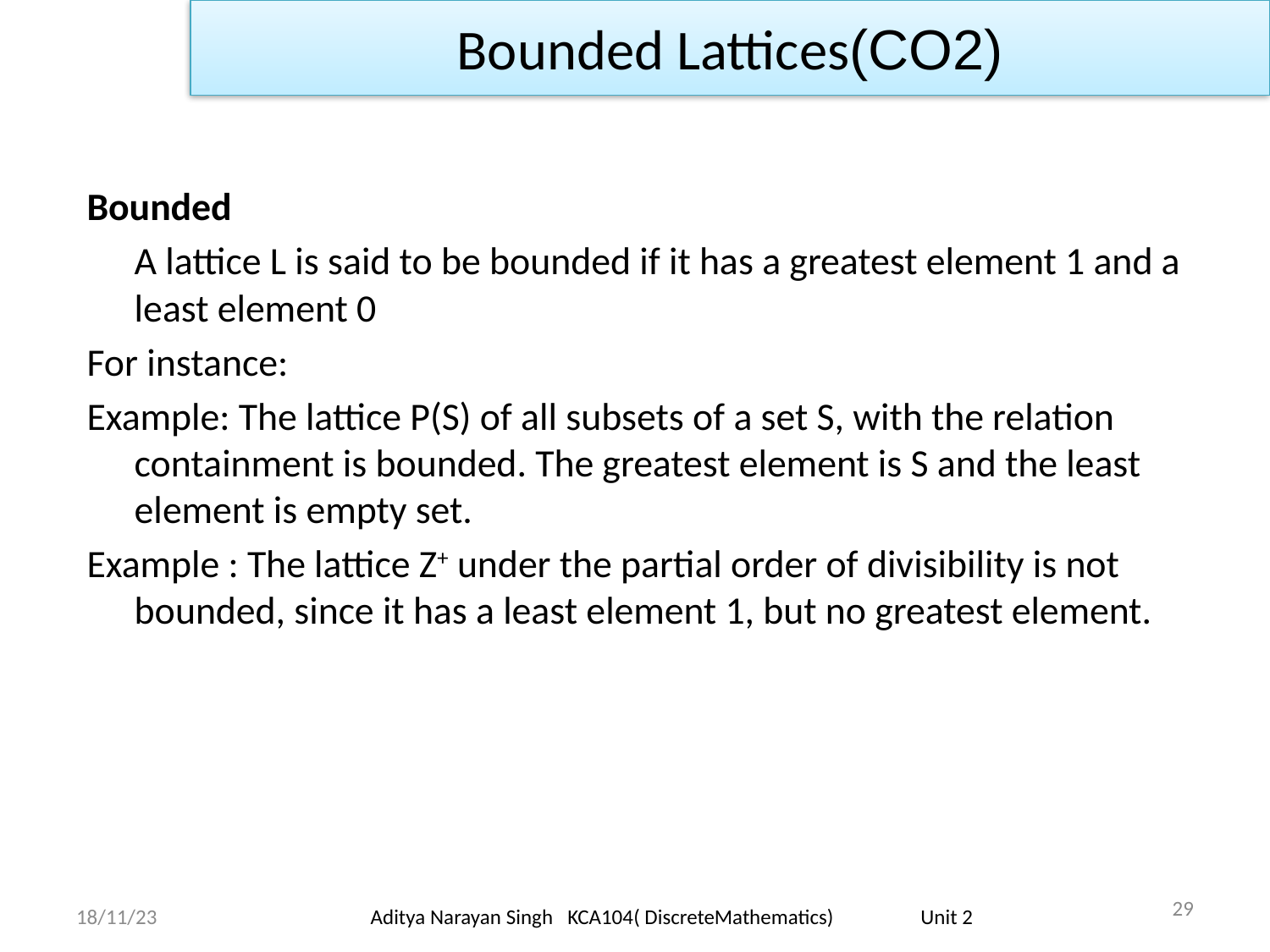

Bounded Lattices(CO2)
Bounded
	A lattice L is said to be bounded if it has a greatest element 1 and a least element 0
For instance:
Example: The lattice P(S) of all subsets of a set S, with the relation containment is bounded. The greatest element is S and the least element is empty set.
Example : The lattice Z+ under the partial order of divisibility is not bounded, since it has a least element 1, but no greatest element.
29
18/11/23
Aditya Narayan Singh   KCA104( DiscreteMathematics)                  Unit 2